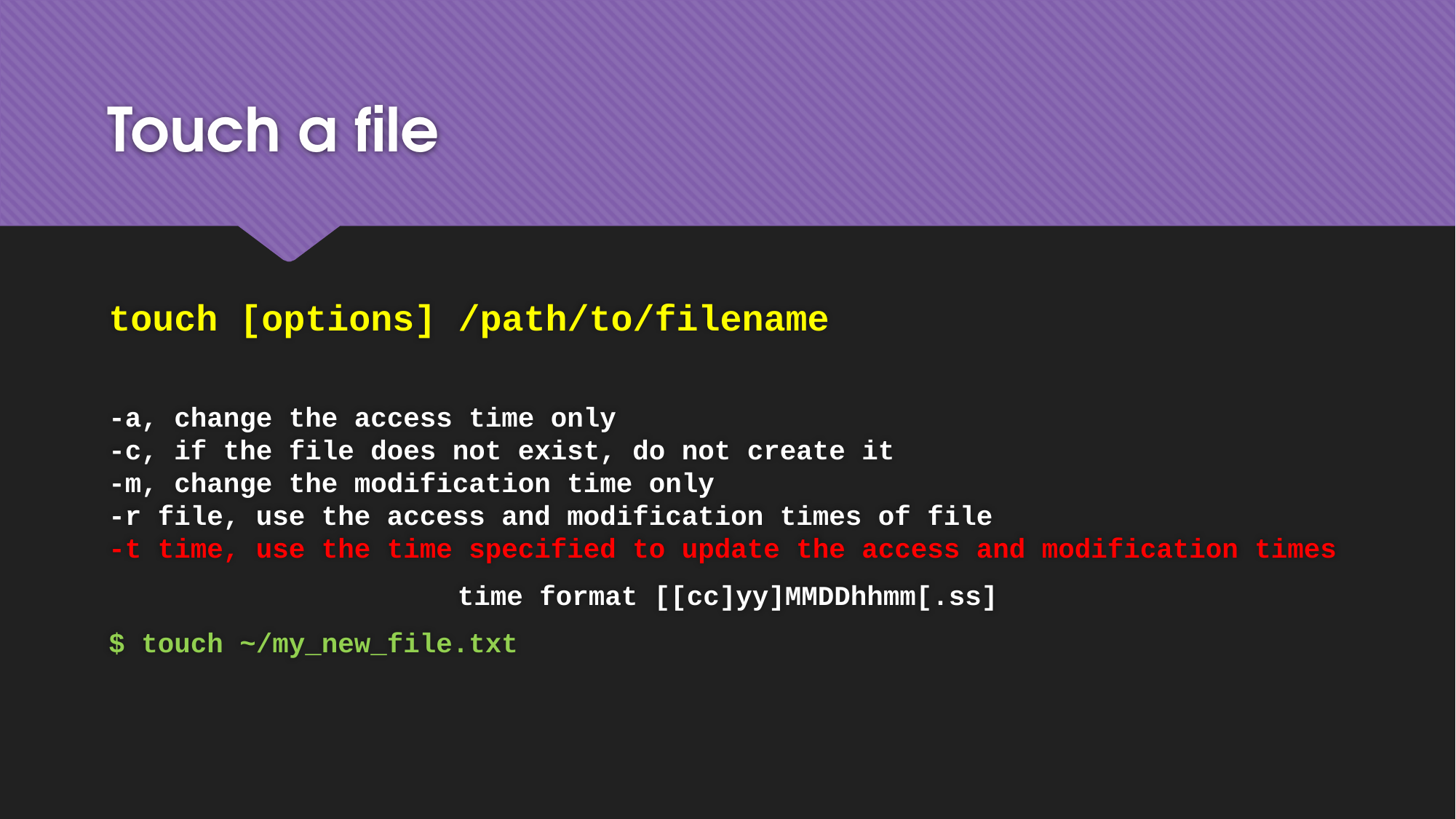

# Touch a file
touch [options] /path/to/filename

-a, change the access time only
-c, if the file does not exist, do not create it
-m, change the modification time only
-r file, use the access and modification times of file
-t time, use the time specified to update the access and modification times
time format [[cc]yy]MMDDhhmm[.ss]
$ touch ~/my_new_file.txt